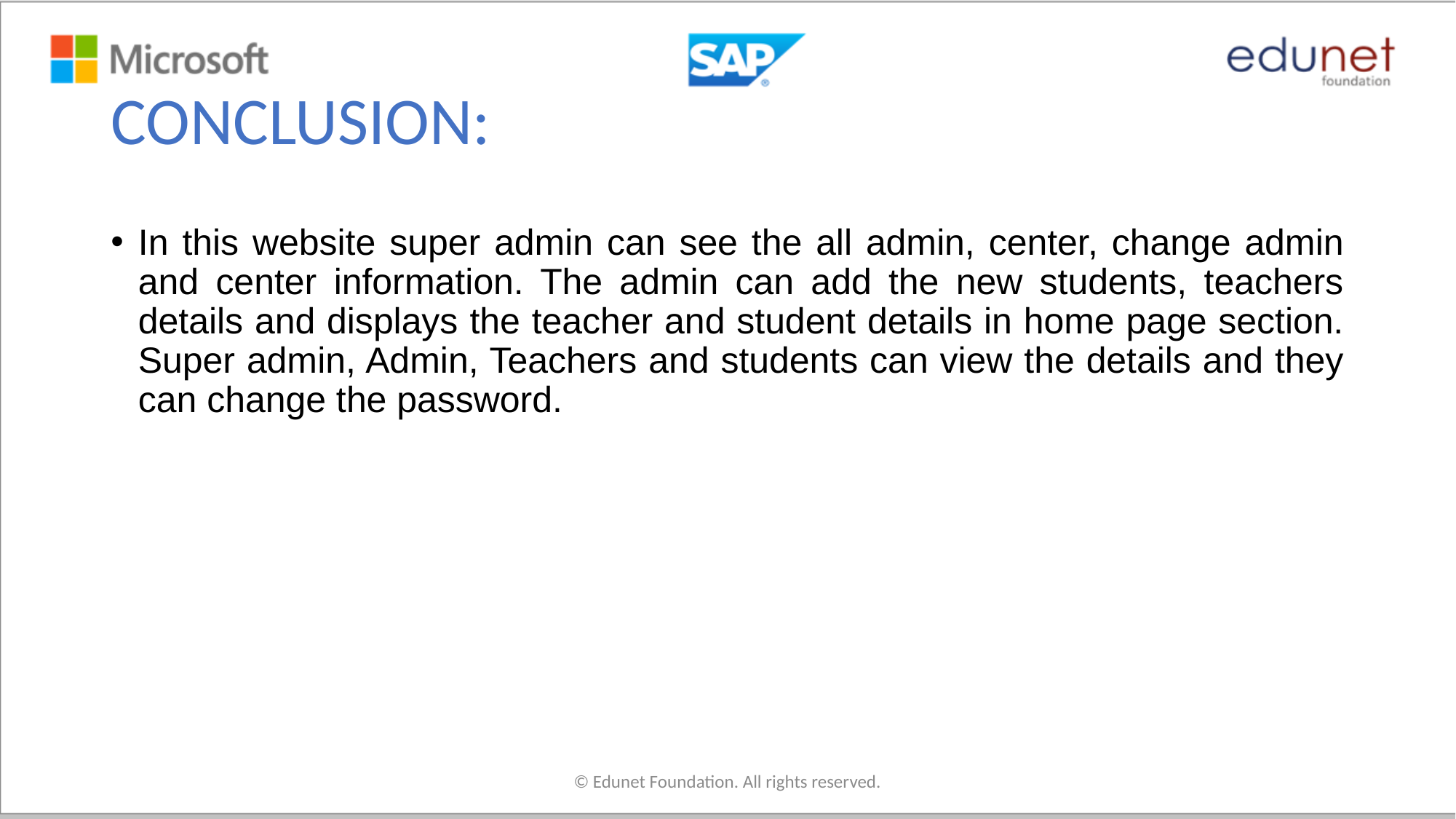

# CONCLUSION:
In this website super admin can see the all admin, center, change admin and center information. The admin can add the new students, teachers details and displays the teacher and student details in home page section. Super admin, Admin, Teachers and students can view the details and they can change the password.
© Edunet Foundation. All rights reserved.